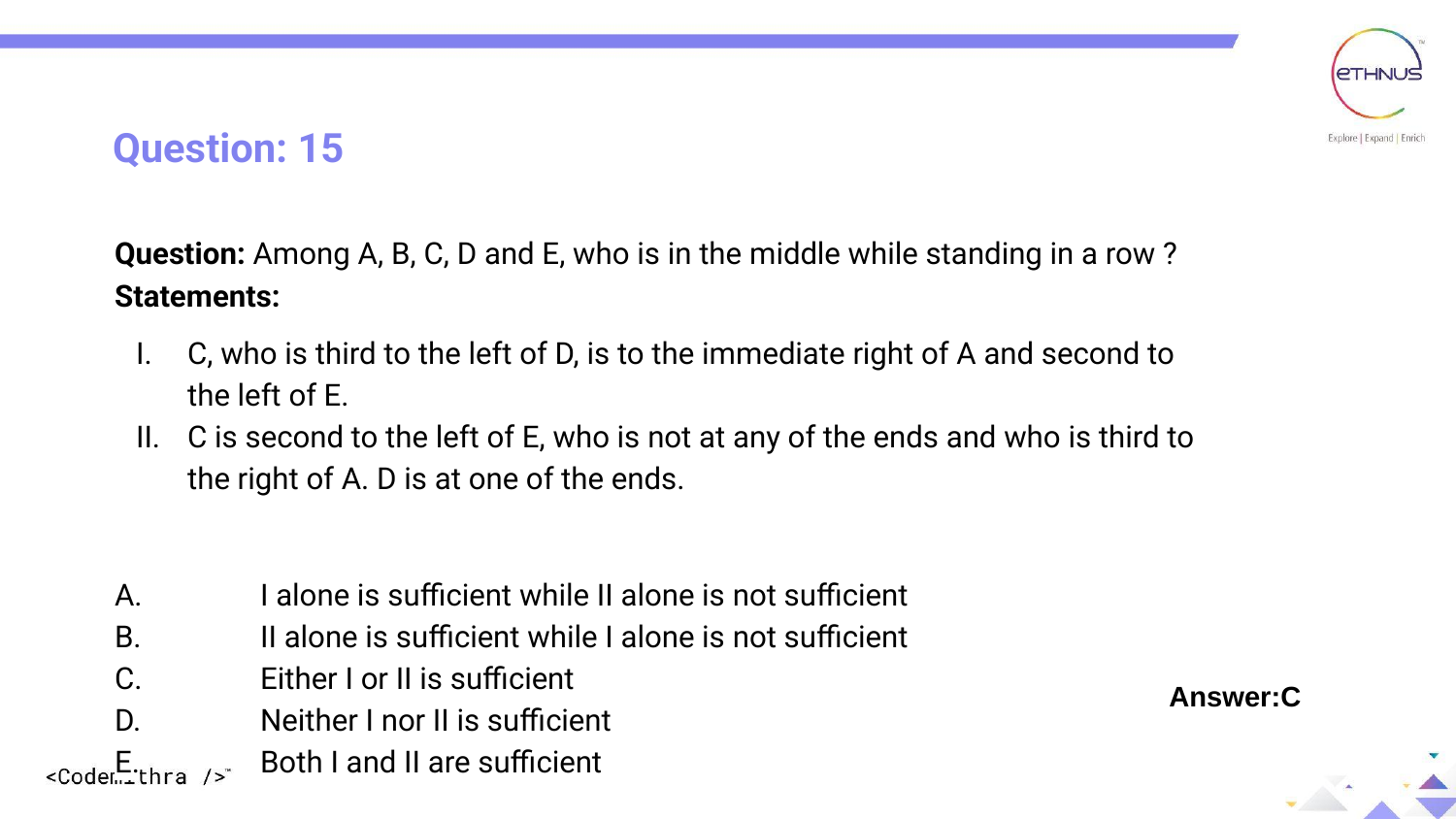

Question: 15
Question: Among A, B, C, D and E, who is in the middle while standing in a row ?
Statements:
C, who is third to the left of D, is to the immediate right of A and second to the left of E.
C is second to the left of E, who is not at any of the ends and who is third to the right of A. D is at one of the ends.

A.	I alone is sufficient while II alone is not sufficient
B.	II alone is sufficient while I alone is not sufficient
C.	Either I or II is sufficient
D.	Neither I nor II is sufficient
E.	Both I and II are sufficient

Answer:C